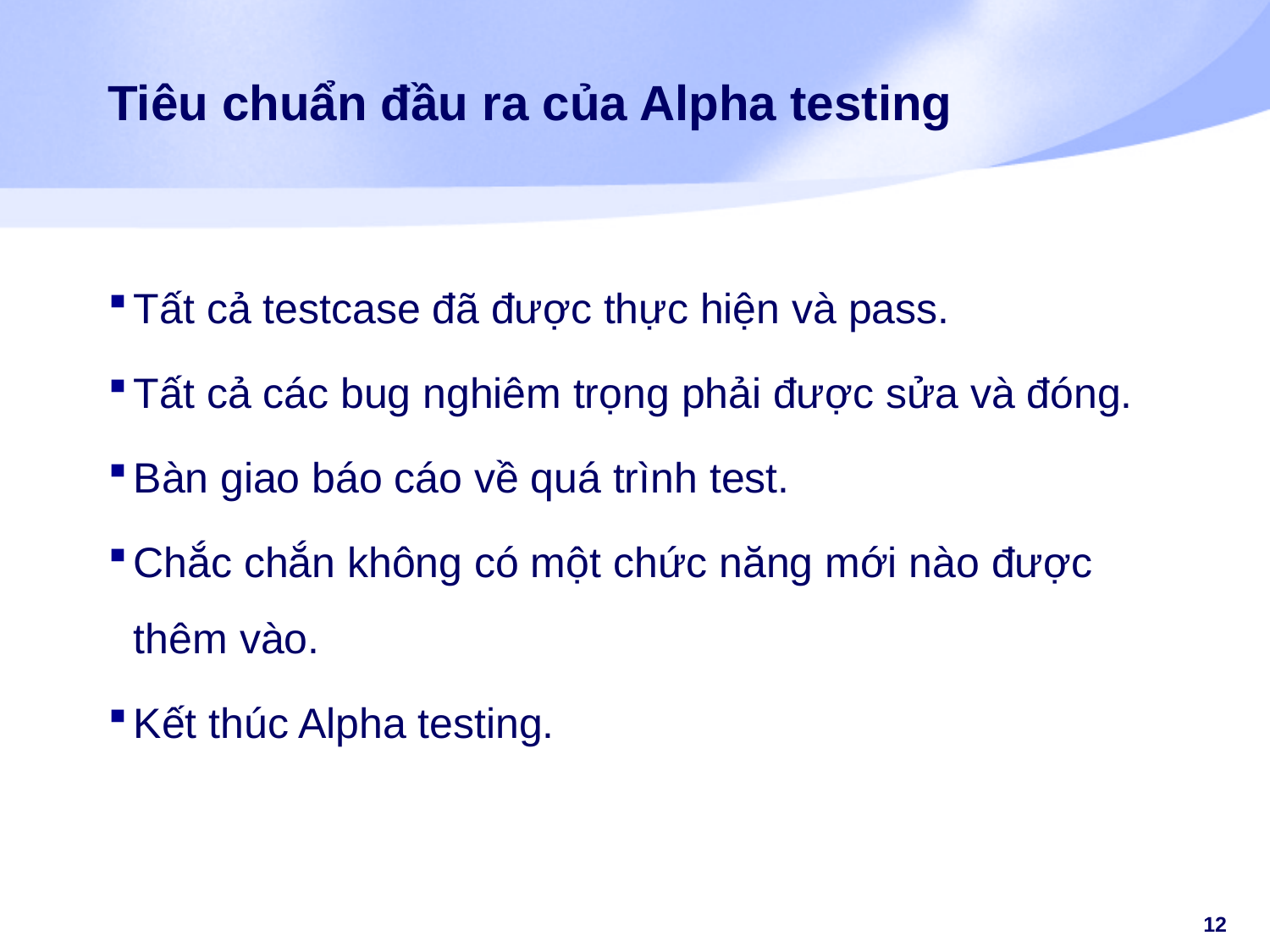

# Tiêu chuẩn đầu ra của Alpha testing
Tất cả testcase đã được thực hiện và pass.
Tất cả các bug nghiêm trọng phải được sửa và đóng.
Bàn giao báo cáo về quá trình test.
Chắc chắn không có một chức năng mới nào được thêm vào.
Kết thúc Alpha testing.

12